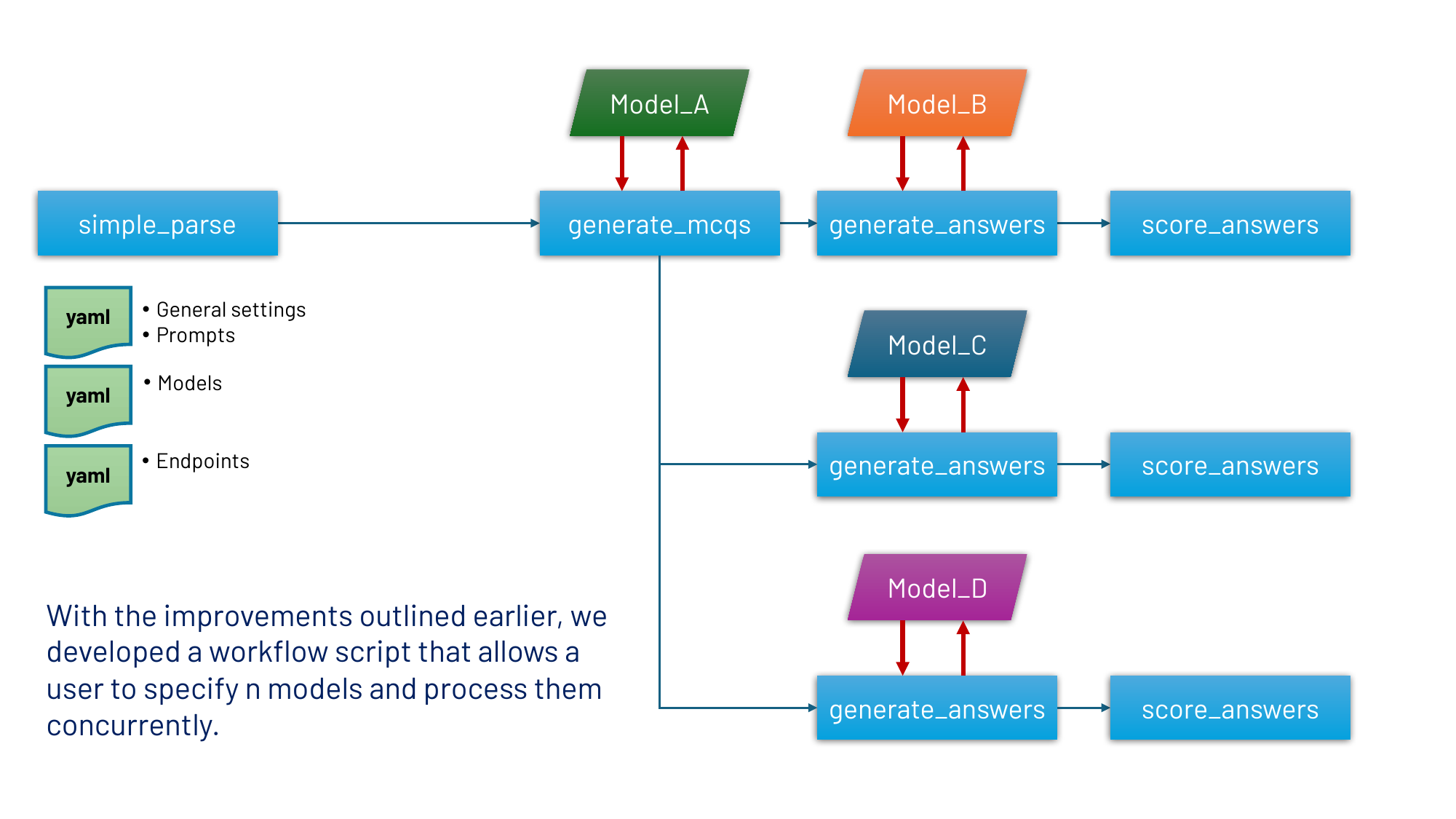

Model_A
Model_B
simple_parse
generate_mcqs
generate_answers
score_answers
yaml
General settings
Prompts
Models
yaml
Endpoints
yaml
Model_C
generate_answers
score_answers
Model_D
With the improvements outlined earlier, we developed a workflow script that allows a user to specify n models and process them concurrently.
generate_answers
score_answers